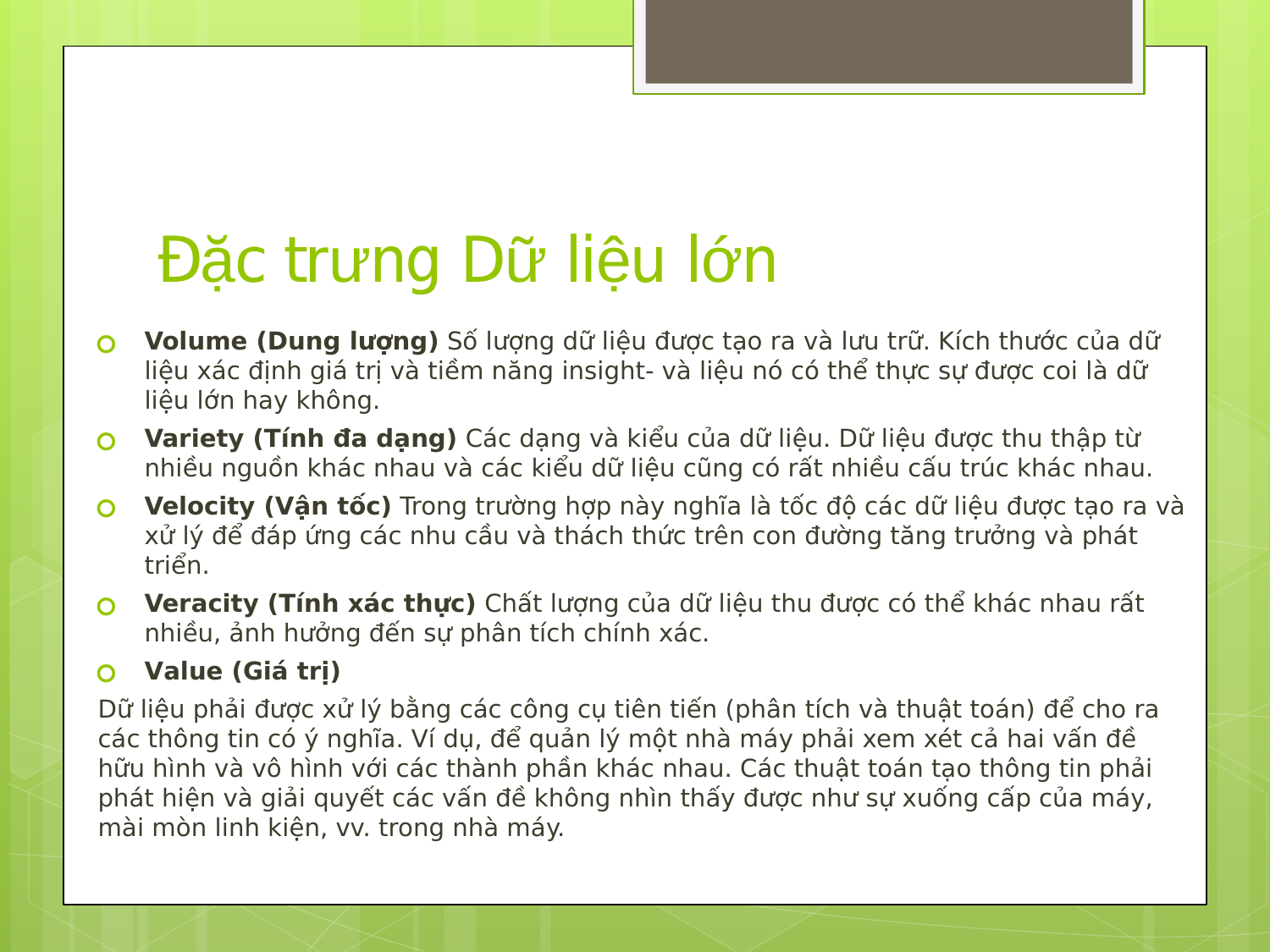

# Đặc trưng Dữ liệu lớn
Volume (Dung lượng) Số lượng dữ liệu được tạo ra và lưu trữ. Kích thước của dữ liệu xác định giá trị và tiềm năng insight- và liệu nó có thể thực sự được coi là dữ liệu lớn hay không.
Variety (Tính đa dạng) Các dạng và kiểu của dữ liệu. Dữ liệu được thu thập từ nhiều nguồn khác nhau và các kiểu dữ liệu cũng có rất nhiều cấu trúc khác nhau.
Velocity (Vận tốc) Trong trường hợp này nghĩa là tốc độ các dữ liệu được tạo ra và xử lý để đáp ứng các nhu cầu và thách thức trên con đường tăng trưởng và phát triển.
Veracity (Tính xác thực) Chất lượng của dữ liệu thu được có thể khác nhau rất nhiều, ảnh hưởng đến sự phân tích chính xác.
Value (Giá trị)
Dữ liệu phải được xử lý bằng các công cụ tiên tiến (phân tích và thuật toán) để cho ra các thông tin có ý nghĩa. Ví dụ, để quản lý một nhà máy phải xem xét cả hai vấn đề hữu hình và vô hình với các thành phần khác nhau. Các thuật toán tạo thông tin phải phát hiện và giải quyết các vấn đề không nhìn thấy được như sự xuống cấp của máy, mài mòn linh kiện, vv. trong nhà máy.